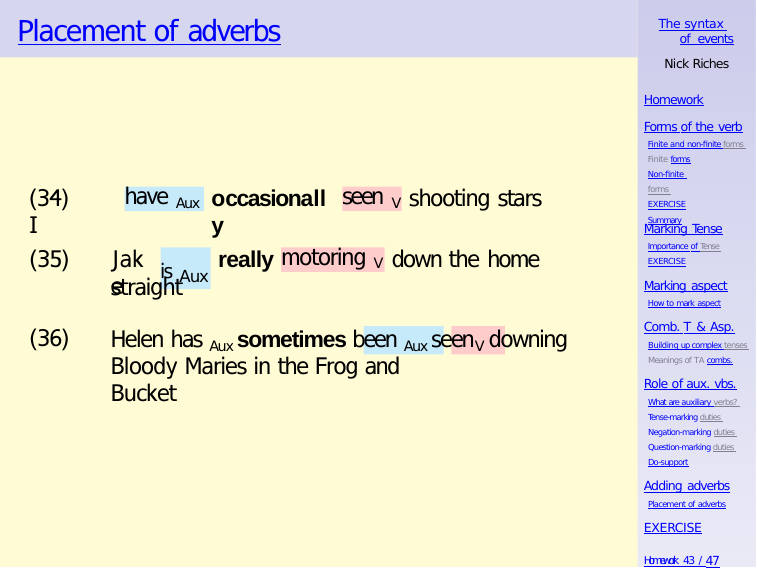

# Placement of adverbs
The syntax of  events
Nick Riches

Homework
Forms of the verb
Finite and non-finite forms  Finite forms
Non-finite forms  EXERCISE
Summary
(34)	I
occasionally
shooting stars
have Aux
seen V
Marking Tense
Importance of Tense  EXERCISE
(35)
Jake
really
down the home
is Aux
motoring V
Marking aspect
How to mark aspect
straight
Comb. T & Asp.
Building up complex tenses  Meanings of TA combs.
(36)
Helen has Aux sometimes been Aux seenV downing

Bloody Maries in the Frog and Bucket
Role of aux. vbs.
What are auxiliary verbs?  Tense-marking duties  Negation-marking duties  Question-marking duties  Do-support
Adding adverbs
Placement of adverbs
EXERCISE
Homework 43 / 47